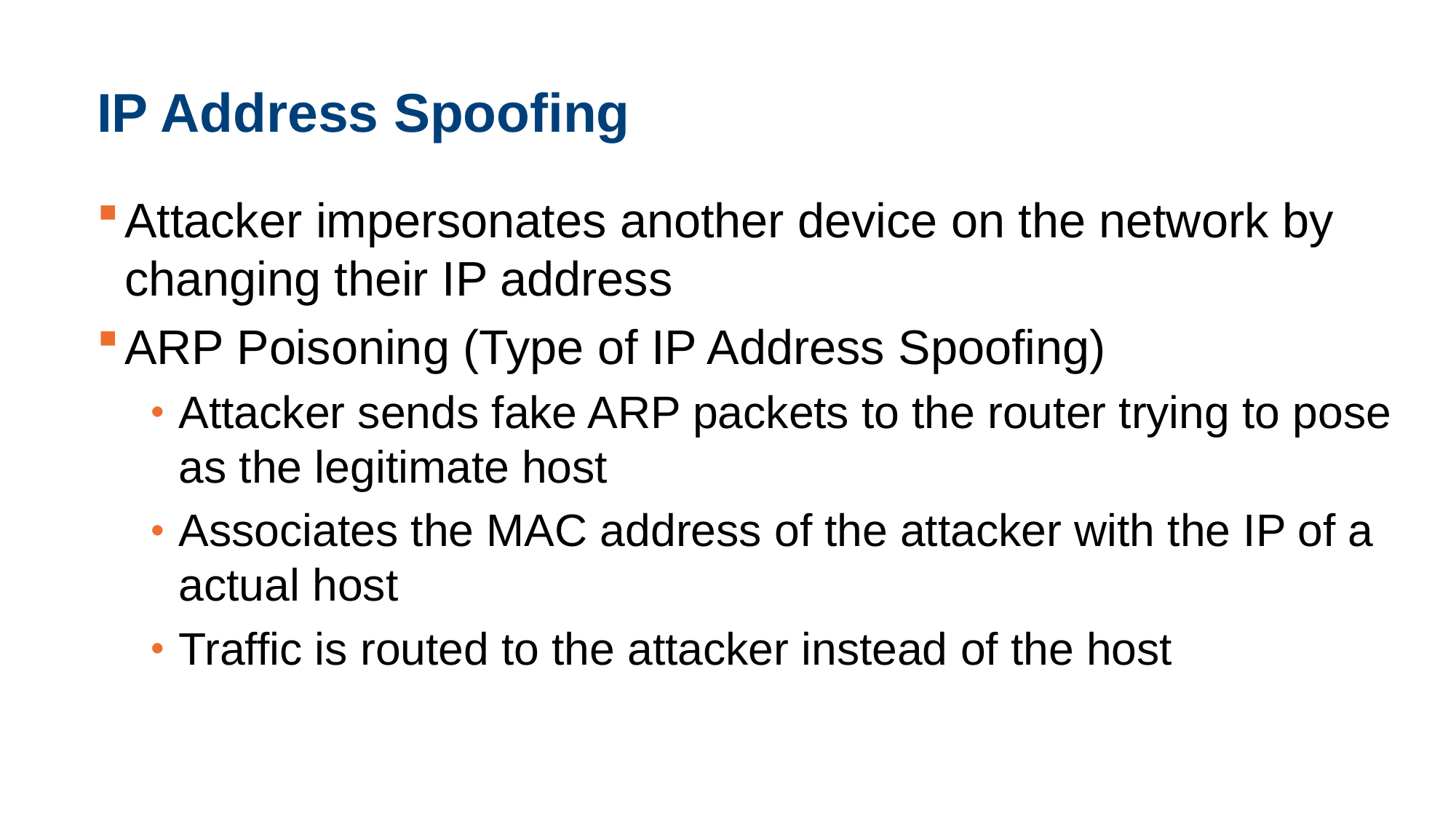

# IP Address Spoofing
Attacker impersonates another device on the network by changing their IP address
ARP Poisoning (Type of IP Address Spoofing)
Attacker sends fake ARP packets to the router trying to pose as the legitimate host
Associates the MAC address of the attacker with the IP of a actual host
Traffic is routed to the attacker instead of the host